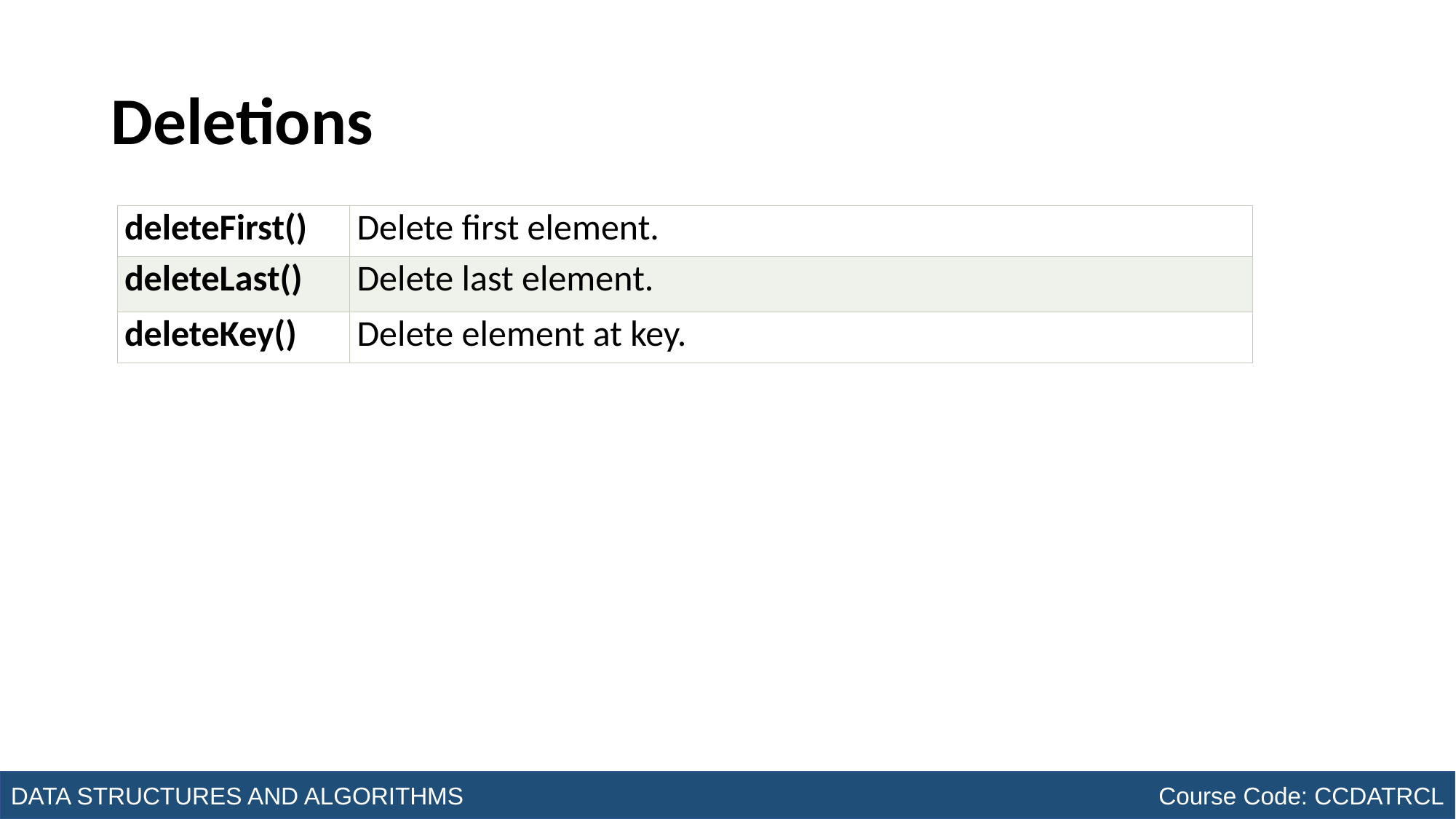

# Deletions
| deleteFirst() | Delete first element. |
| --- | --- |
| deleteLast() | Delete last element. |
| deleteKey() | Delete element at key. |

Joseph Marvin R. Imperial
DATA STRUCTURES AND ALGORITHMS
NU College of Computing and Information Technologies
Course Code: CCDATRCL